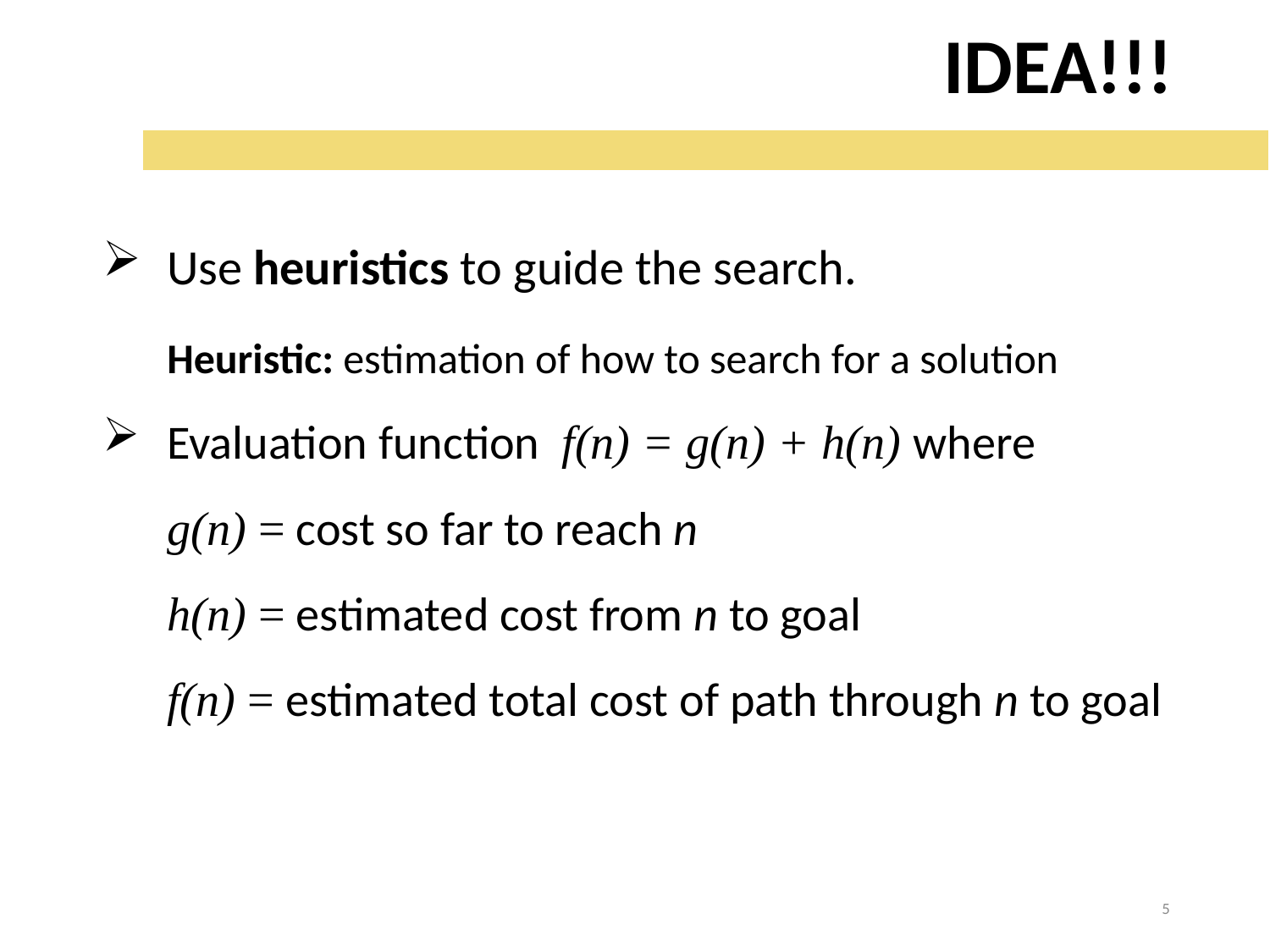

IDEA!!!

Use heuristics to guide the search.
	Heuristic: estimation of how to search for a solution
Evaluation function  f(n) = g(n) + h(n) where
g(n) = cost so far to reach n
h(n) = estimated cost from n to goal
f(n) = estimated total cost of path through n to goal
5